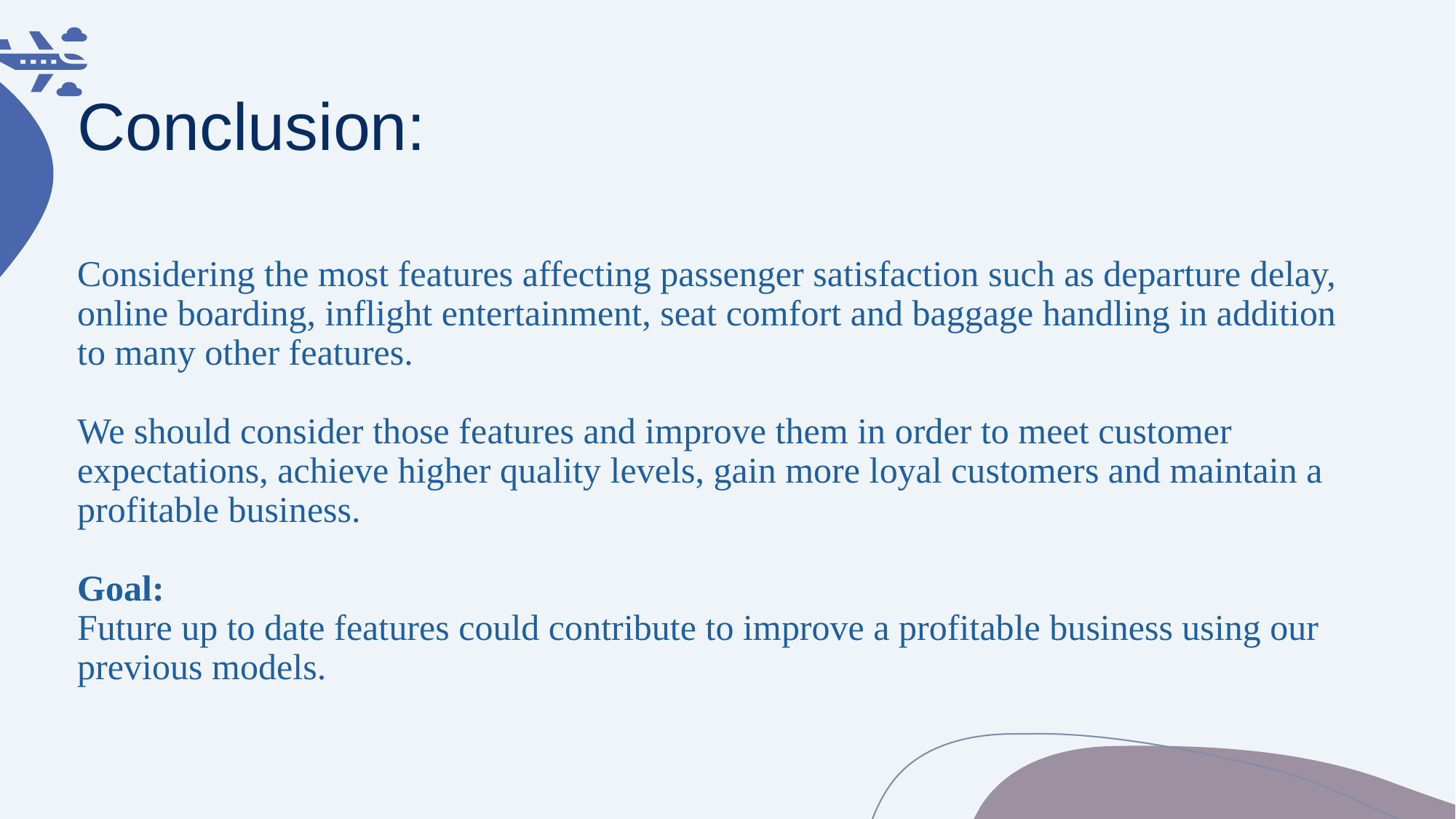

Conclusion:
Considering the most features affecting passenger satisfaction such as departure delay, online boarding, inflight entertainment, seat comfort and baggage handling in addition to many other features.

We should consider those features and improve them in order to meet customer expectations, achieve higher quality levels, gain more loyal customers and maintain a profitable business.

Goal:
Future up to date features could contribute to improve a profitable business using our previous models.